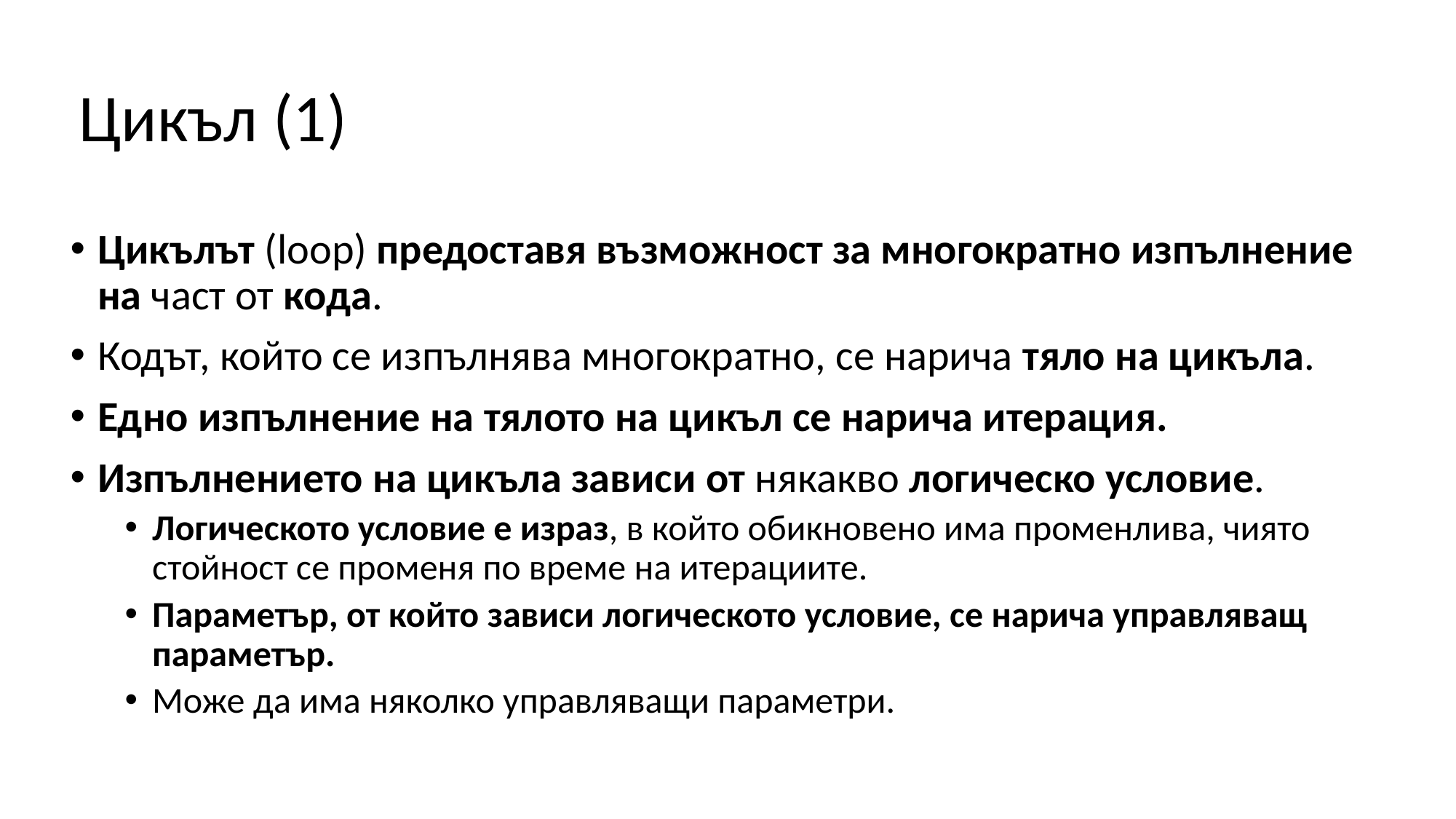

# Цикъл (1)
Цикълът (loop) предоставя възможност за многократно изпълнение на част от кода.
Кодът, който се изпълнява многократно, се нарича тяло на цикъла.
Едно изпълнение на тялото на цикъл се нарича итерация.
Изпълнението на цикъла зависи от някакво логическо условие.
Логическото условие е израз, в който обикновено има променлива, чиято стойност се променя по време на итерациите.
Параметър, от който зависи логическото условие, се нарича управляващ параметър.
Може да има няколко управляващи параметри.